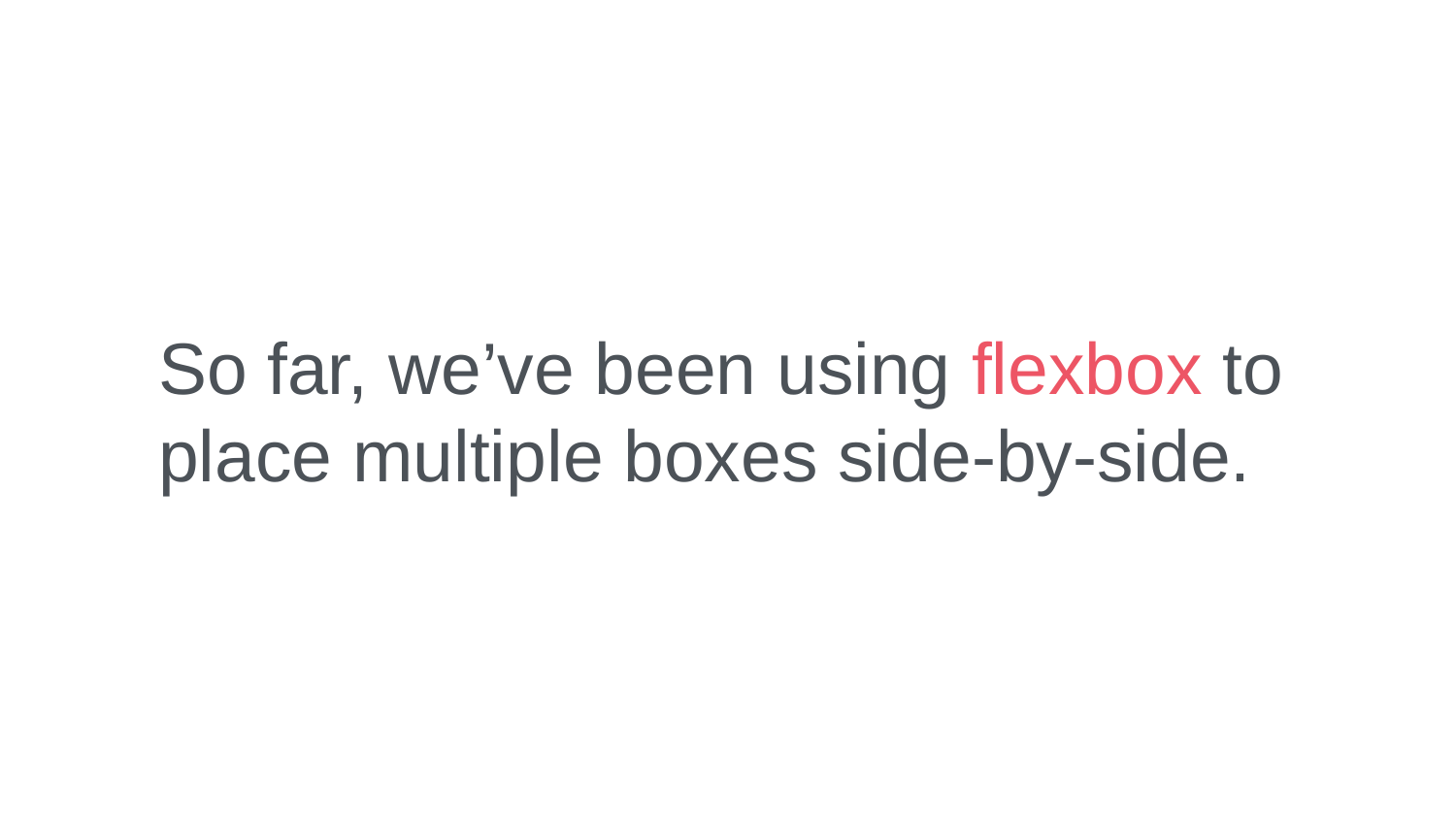

So far, we’ve been using flexbox to place multiple boxes side-by-side.